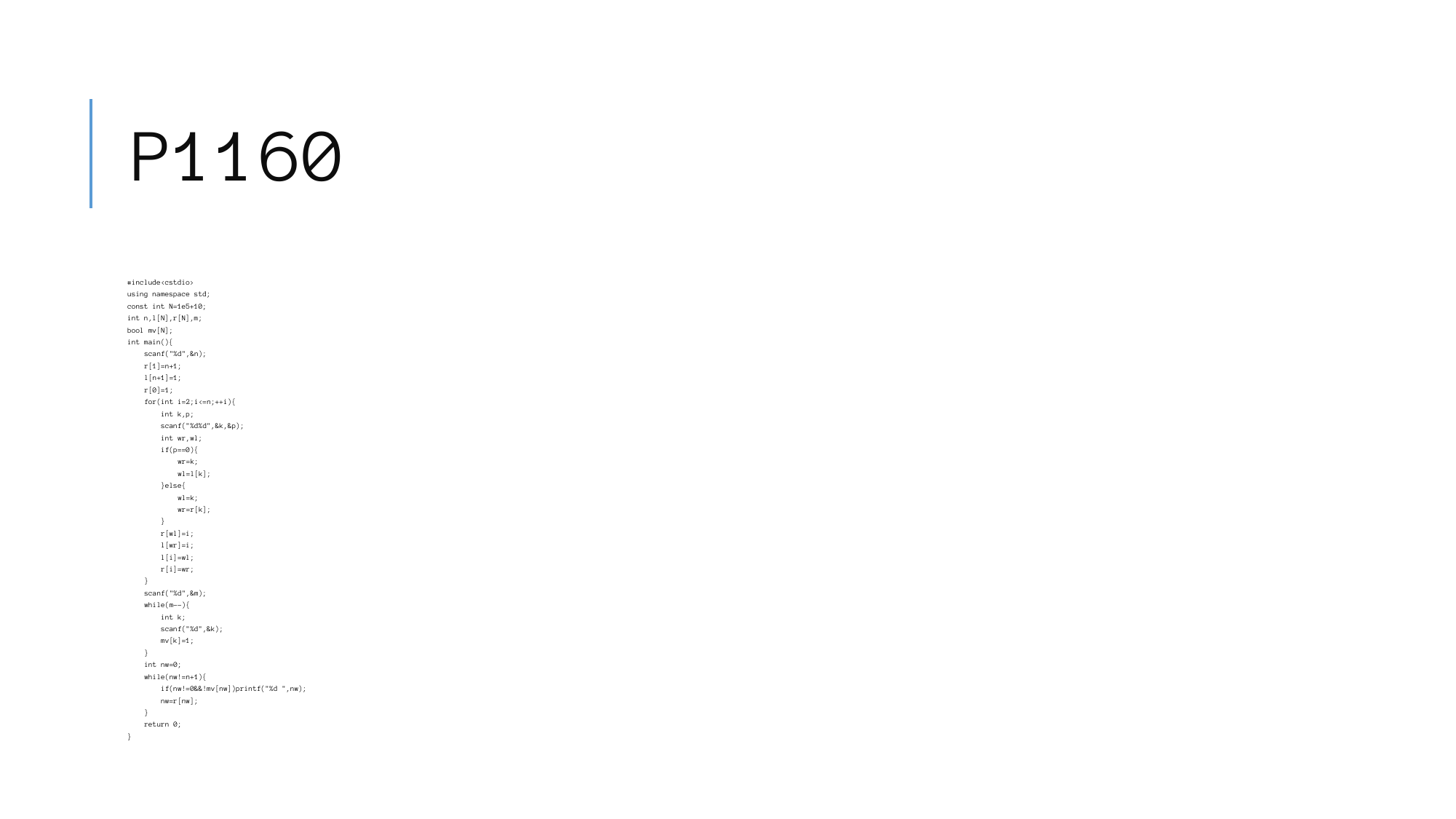

# P1160
#include<cstdio>
using namespace std;
const int N=1e5+10;
int n,l[N],r[N],m;
bool mv[N];
int main(){
    scanf("%d",&n);
    r[1]=n+1;
    l[n+1]=1;
    r[0]=1;
    for(int i=2;i<=n;++i){
        int k,p;
        scanf("%d%d",&k,&p);
        int wr,wl;
        if(p==0){
            wr=k;
            wl=l[k];
        }else{
            wl=k;
            wr=r[k];
        }
        r[wl]=i;
        l[wr]=i;
        l[i]=wl;
        r[i]=wr;
    }
    scanf("%d",&m);
    while(m--){
        int k;
        scanf("%d",&k);
        mv[k]=1;
    }
    int nw=0;
    while(nw!=n+1){
        if(nw!=0&&!mv[nw])printf("%d ",nw);
        nw=r[nw];
    }
    return 0;
}